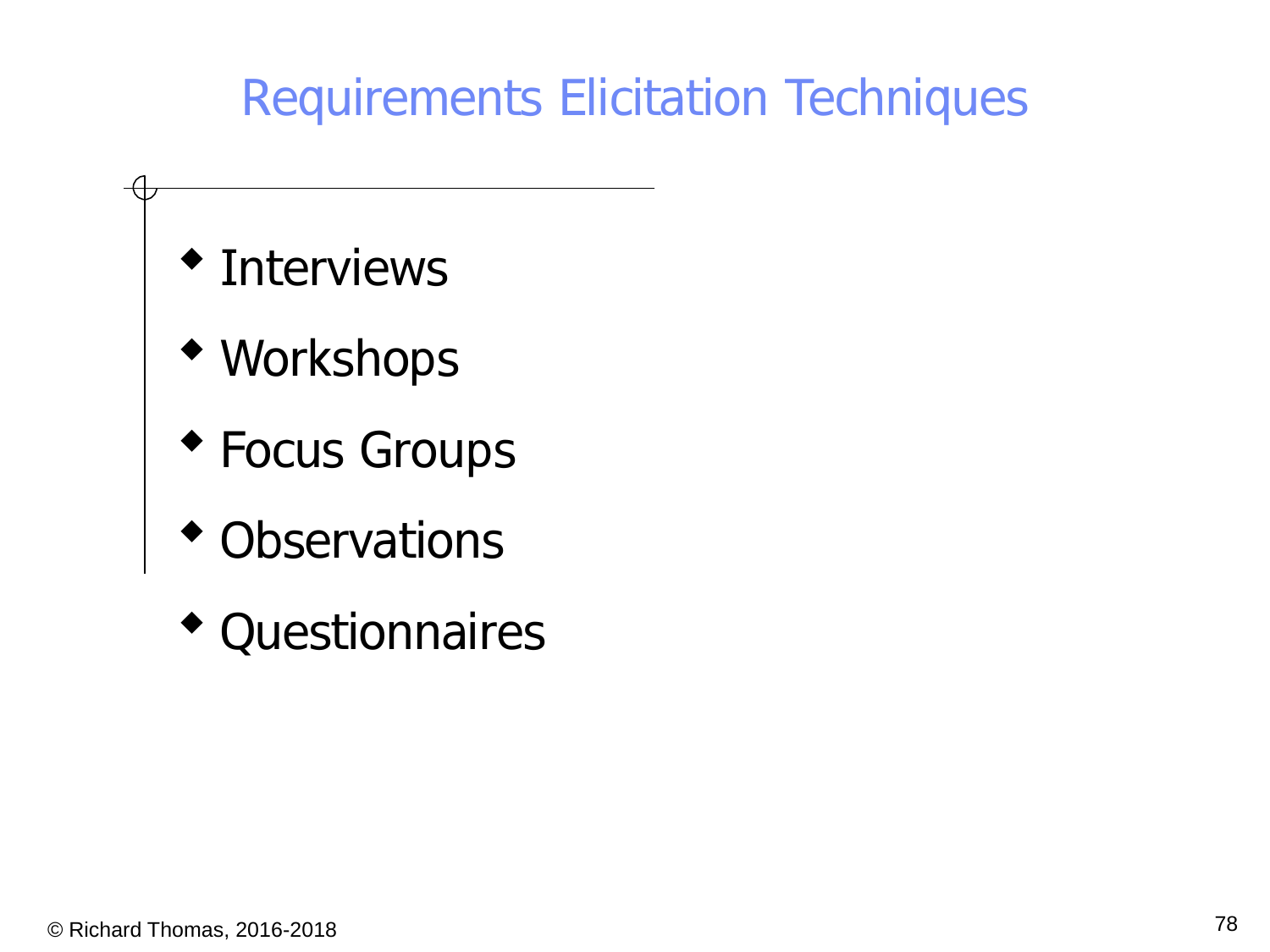

Requirements Elicitation Techniques

Interviews
Workshops
Focus Groups
Observations
Questionnaires
78